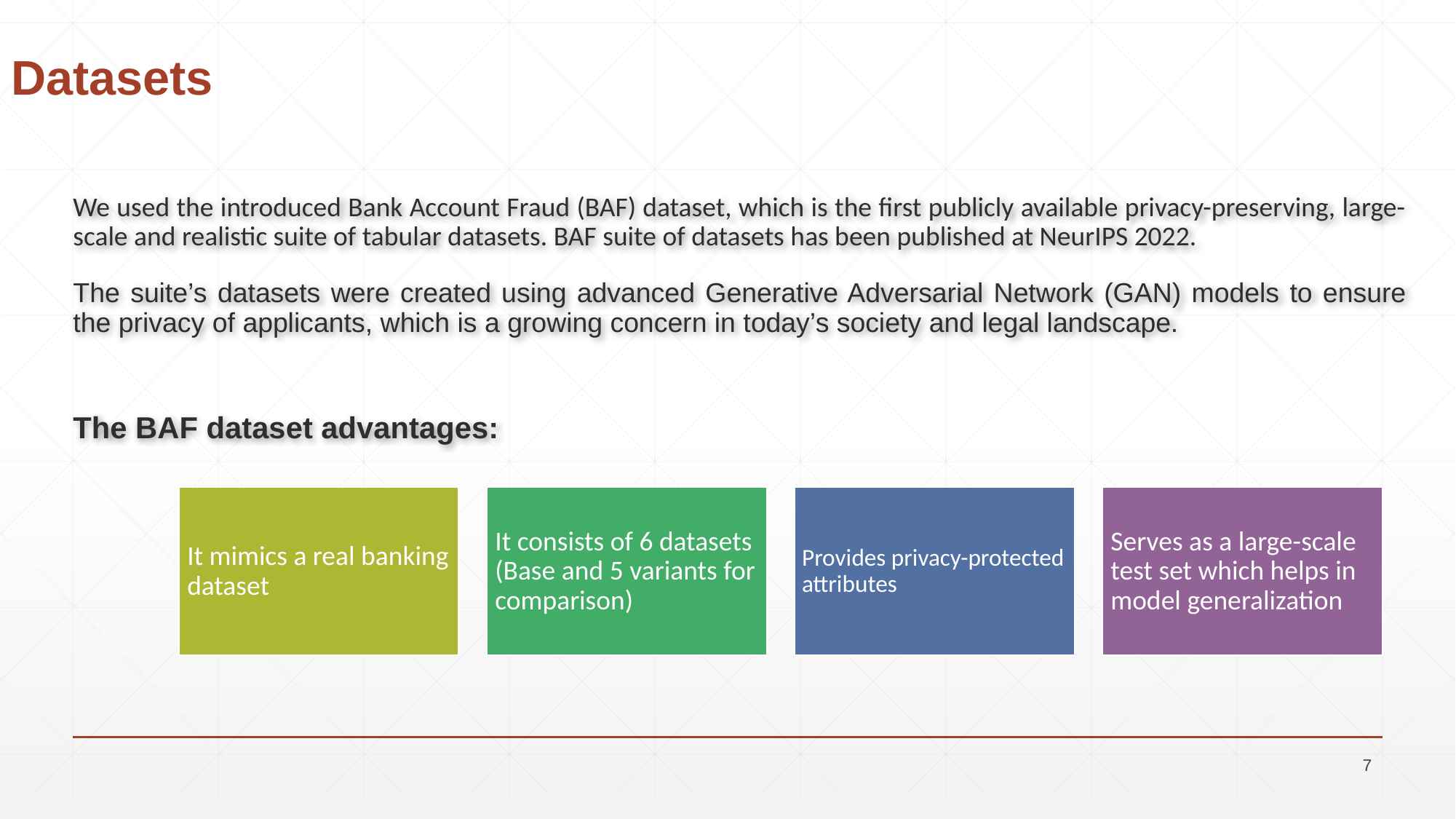

# Datasets

We used the introduced Bank Account Fraud (BAF) dataset, which is the first publicly available privacy-preserving, large-scale and realistic suite of tabular datasets. BAF suite of datasets has been published at NeurIPS 2022.
The suite’s datasets were created using advanced Generative Adversarial Network (GAN) models to ensure the privacy of applicants, which is a growing concern in today’s society and legal landscape.

The BAF dataset advantages:
It mimics a real banking dataset
It consists of 6 datasets (Base and 5 variants for comparison)
Provides privacy-protected attributes
Serves as a large-scale test set which helps in model generalization
7